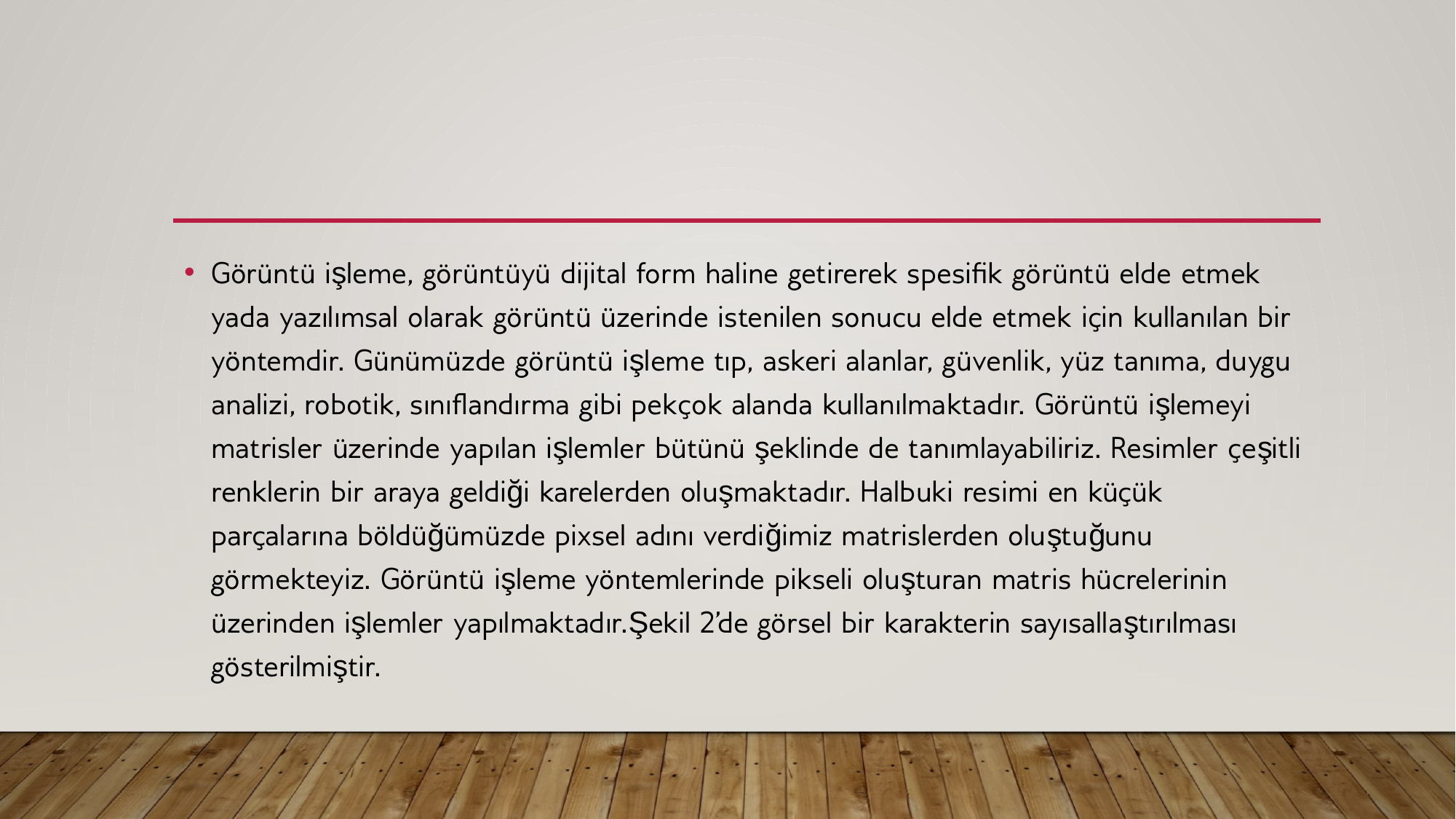

#
Görüntü işleme, görüntüyü dijital form haline getirerek spesifik görüntü elde etmek yada yazılımsal olarak görüntü üzerinde istenilen sonucu elde etmek için kullanılan bir yöntemdir. Günümüzde görüntü işleme tıp, askeri alanlar, güvenlik, yüz tanıma, duygu analizi, robotik, sınıflandırma gibi pekçok alanda kullanılmaktadır. Görüntü işlemeyi matrisler üzerinde yapılan işlemler bütünü şeklinde de tanımlayabiliriz. Resimler çeşitli renklerin bir araya geldiği karelerden oluşmaktadır. Halbuki resimi en küçük parçalarına böldüğümüzde pixsel adını verdiğimiz matrislerden oluştuğunu görmekteyiz. Görüntü işleme yöntemlerinde pikseli oluşturan matris hücrelerinin üzerinden işlemler yapılmaktadır.Şekil 2’de görsel bir karakterin sayısallaştırılması gösterilmiştir.